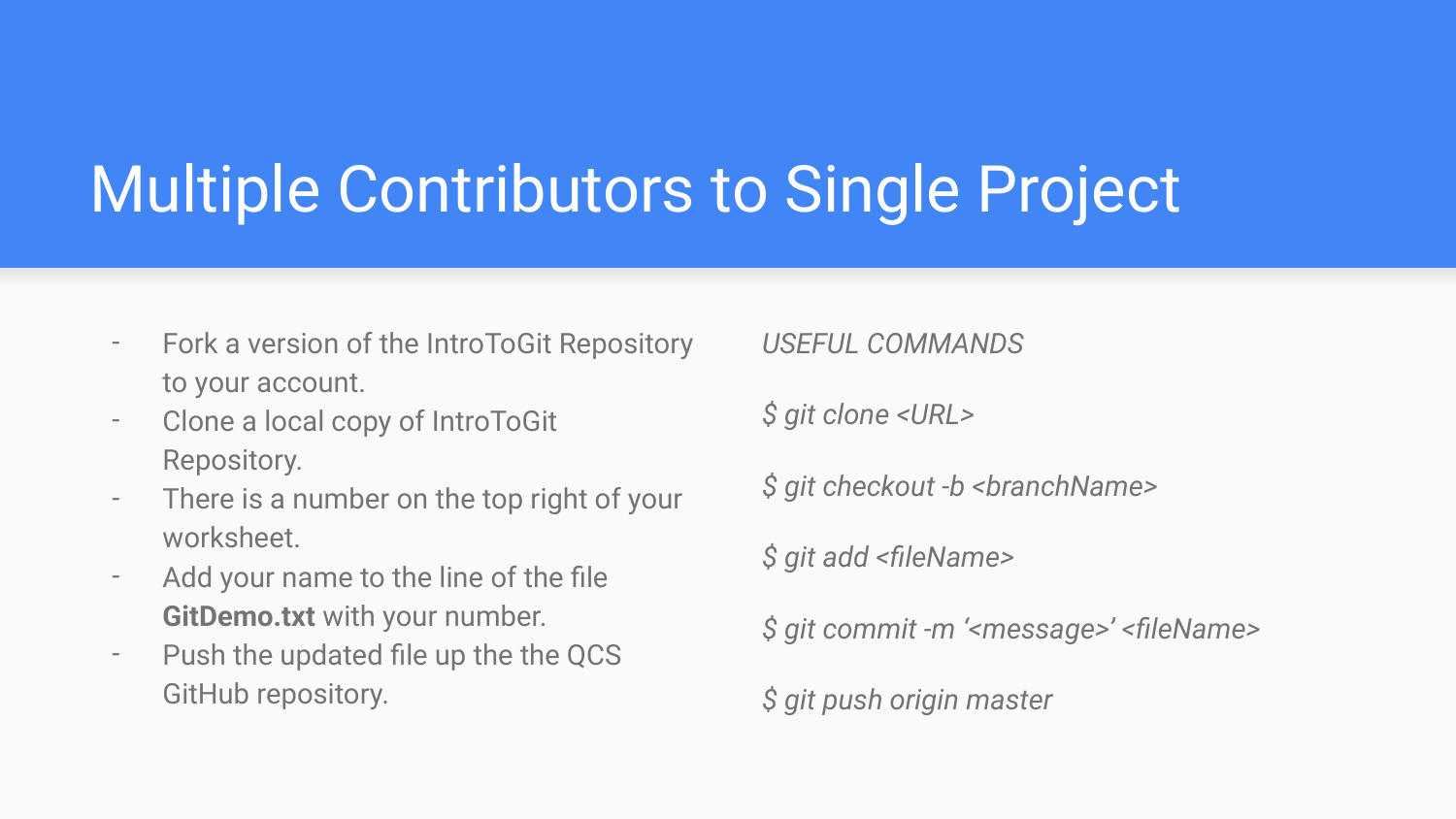

# Multiple Contributors to Single Project
Fork a version of the IntroToGit Repository to your account.
Clone a local copy of IntroToGit Repository.
There is a number on the top right of your worksheet.
Add your name to the line of the file GitDemo.txt with your number.
Push the updated file up the the QCS GitHub repository.
USEFUL COMMANDS
$ git clone <URL>
$ git checkout -b <branchName>
$ git add <fileName>
$ git commit -m ‘<message>’ <fileName>
$ git push origin master